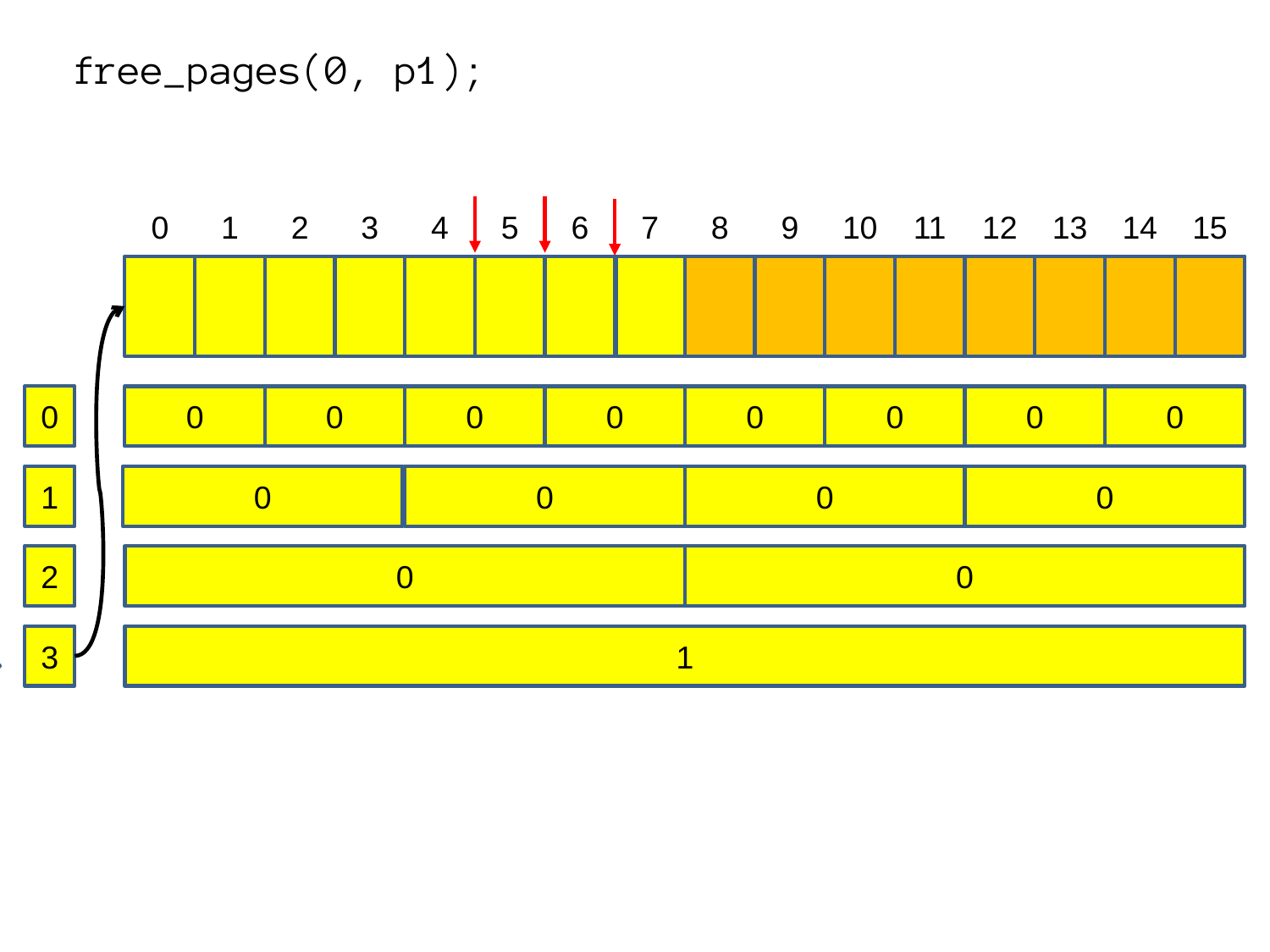

free_pages(0, p1);
0
1
2
3
4
5
6
7
8
9
10
11
12
13
14
15

0
0
0
0
0
0
0
0
0
1
0
0
0
0
2
0
0
3
1